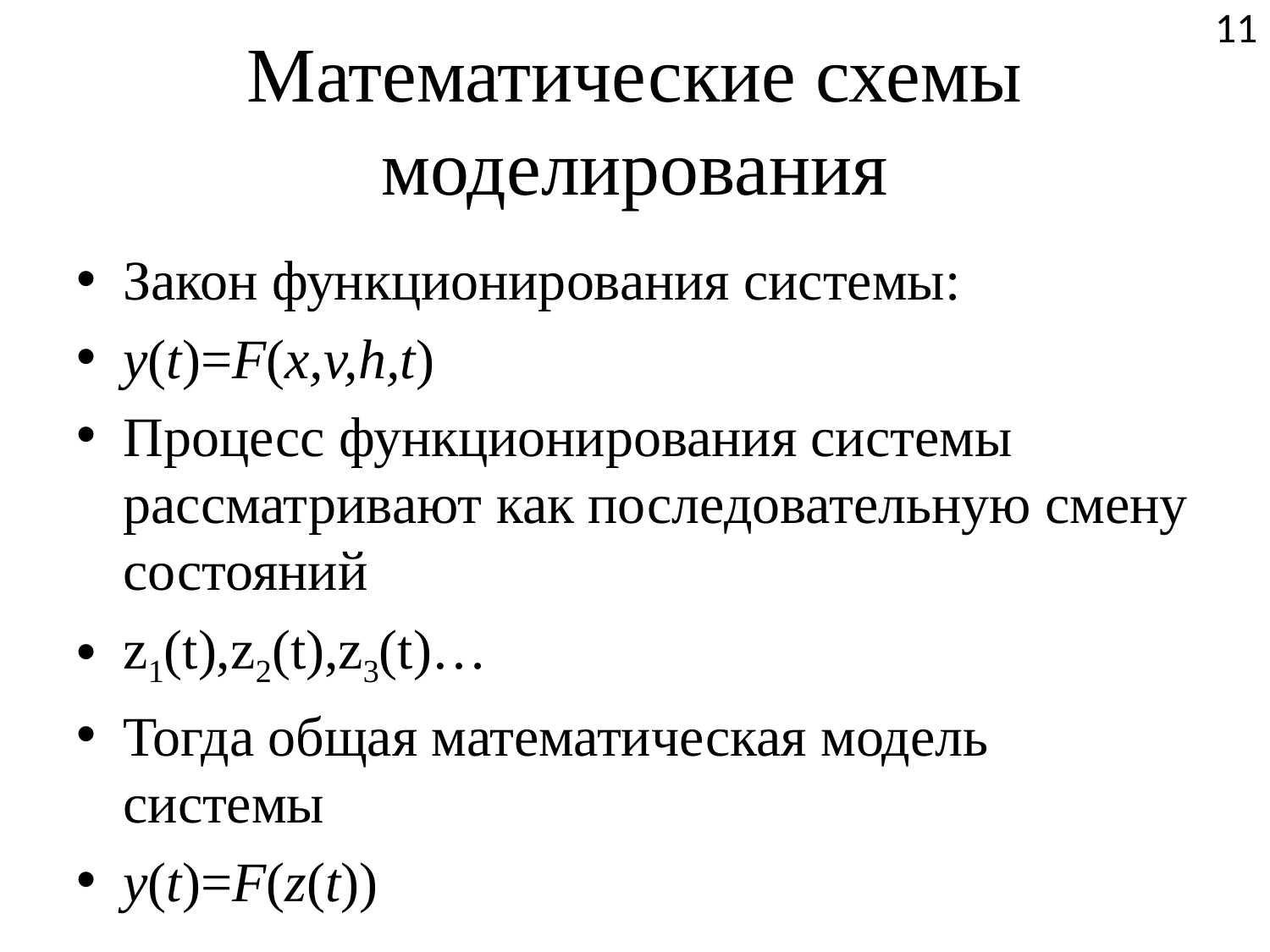

11
# Математические схемы моделирования
Закон функционирования системы:
y(t)=F(x,v,h,t)
Процесс функционирования системы рассматривают как последовательную смену состояний
z1(t),z2(t),z3(t)…
Тогда общая математическая модель системы
y(t)=F(z(t))